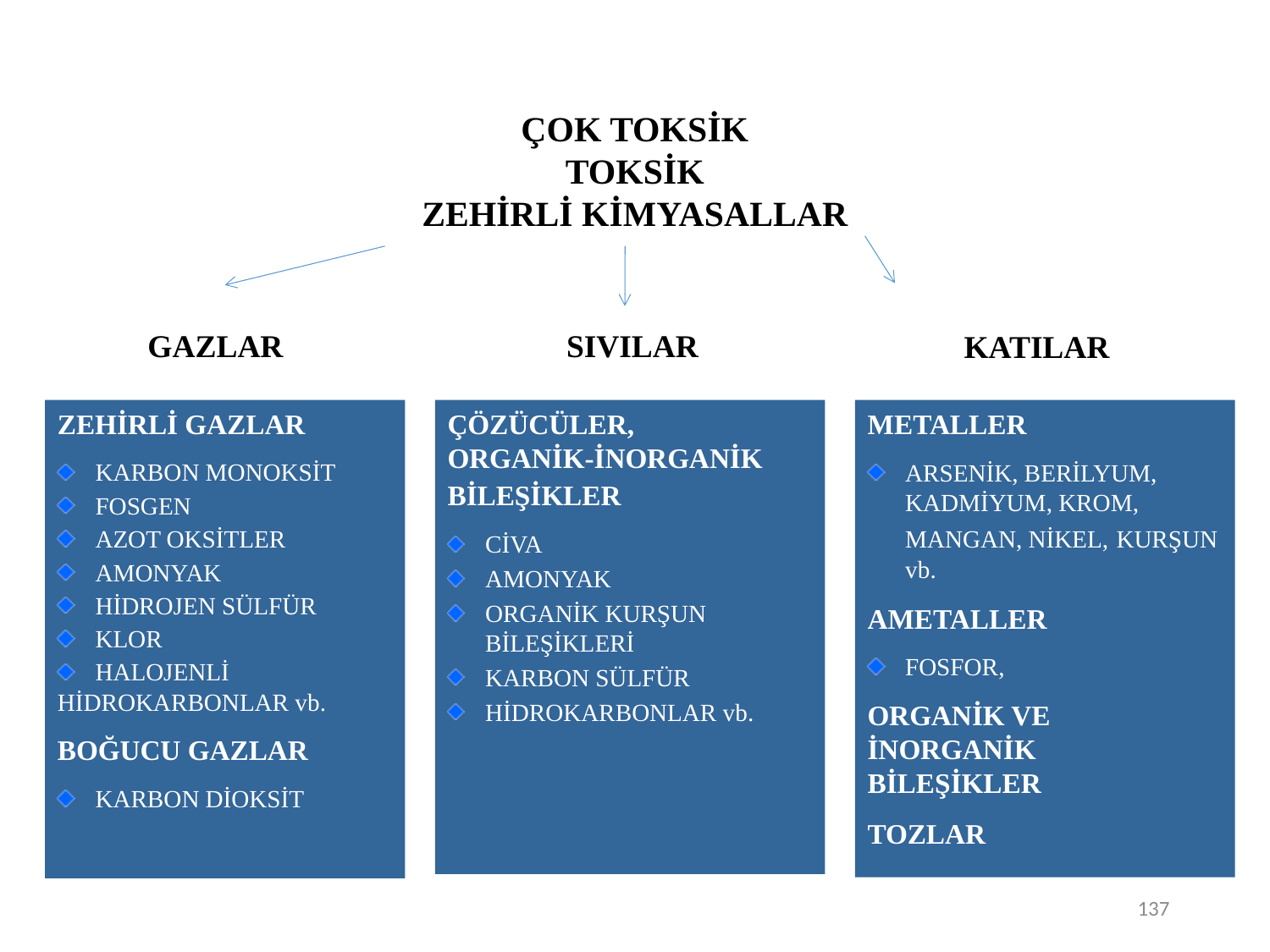

ÇOK TOKSİK
TOKSİK
ZEHİRLİ KİMYASALLAR

GAZLAR
SIVILAR
KATILAR
ZEHİRLİ GAZLAR

 	KARBON MONOKSİT
 	FOSGEN
 	AZOT OKSİTLER
 	AMONYAK
 	HİDROJEN SÜLFÜR
 	KLOR
 	HALOJENLİ 	HİDROKARBONLAR vb.

BOĞUCU GAZLAR

 	KARBON DİOKSİT

ÇÖZÜCÜLER,
ORGANİK-İNORGANİK
BİLEŞİKLER

 	CİVA
 	AMONYAK
 	ORGANİK KURŞUN 	BİLEŞİKLERİ
 	KARBON SÜLFÜR
 	HİDROKARBONLAR vb.

METALLER

 	ARSENİK, BERİLYUM, 	KADMİYUM, KROM, 	MANGAN, NİKEL, KURŞUN 	vb.

AMETALLER

 	FOSFOR,

ORGANİK VE İNORGANİK
BİLEŞİKLER

TOZLAR

137